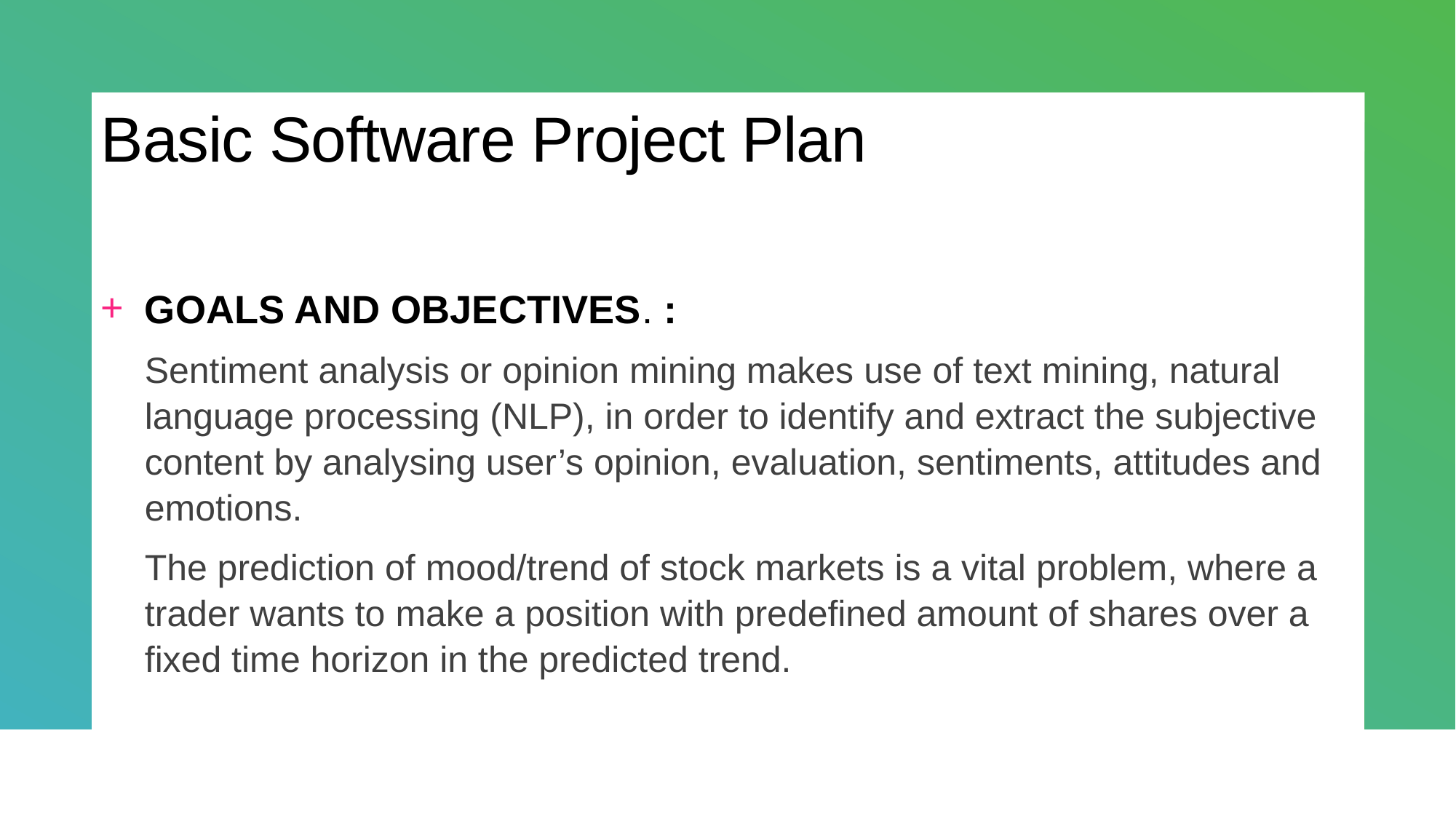

# Basic Software Project Plan

GOALS AND OBJECTIVES. :
Sentiment analysis or opinion mining makes use of text mining, natural language processing (NLP), in order to identify and extract the subjective content by analysing user’s opinion, evaluation, sentiments, attitudes and emotions.
The prediction of mood/trend of stock markets is a vital problem, where a trader wants to make a position with predefined amount of shares over a fixed time horizon in the predicted trend.